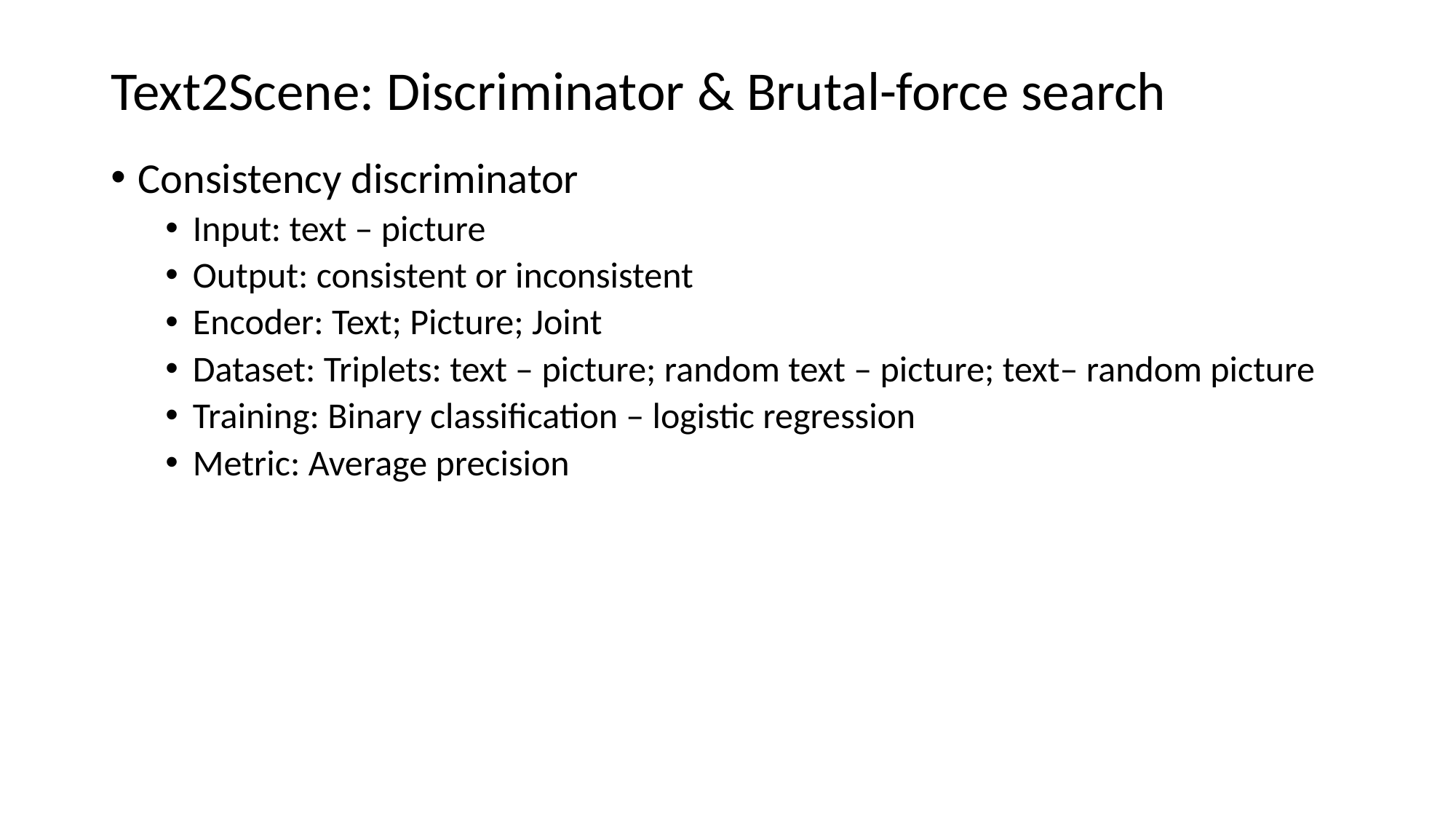

# Text2Scene: Discriminator & Brutal-force search
Consistency discriminator
Input: text – picture
Output: consistent or inconsistent
Encoder: Text; Picture; Joint
Dataset: Triplets: text – picture; random text – picture; text– random picture
Training: Binary classification – logistic regression
Metric: Average precision